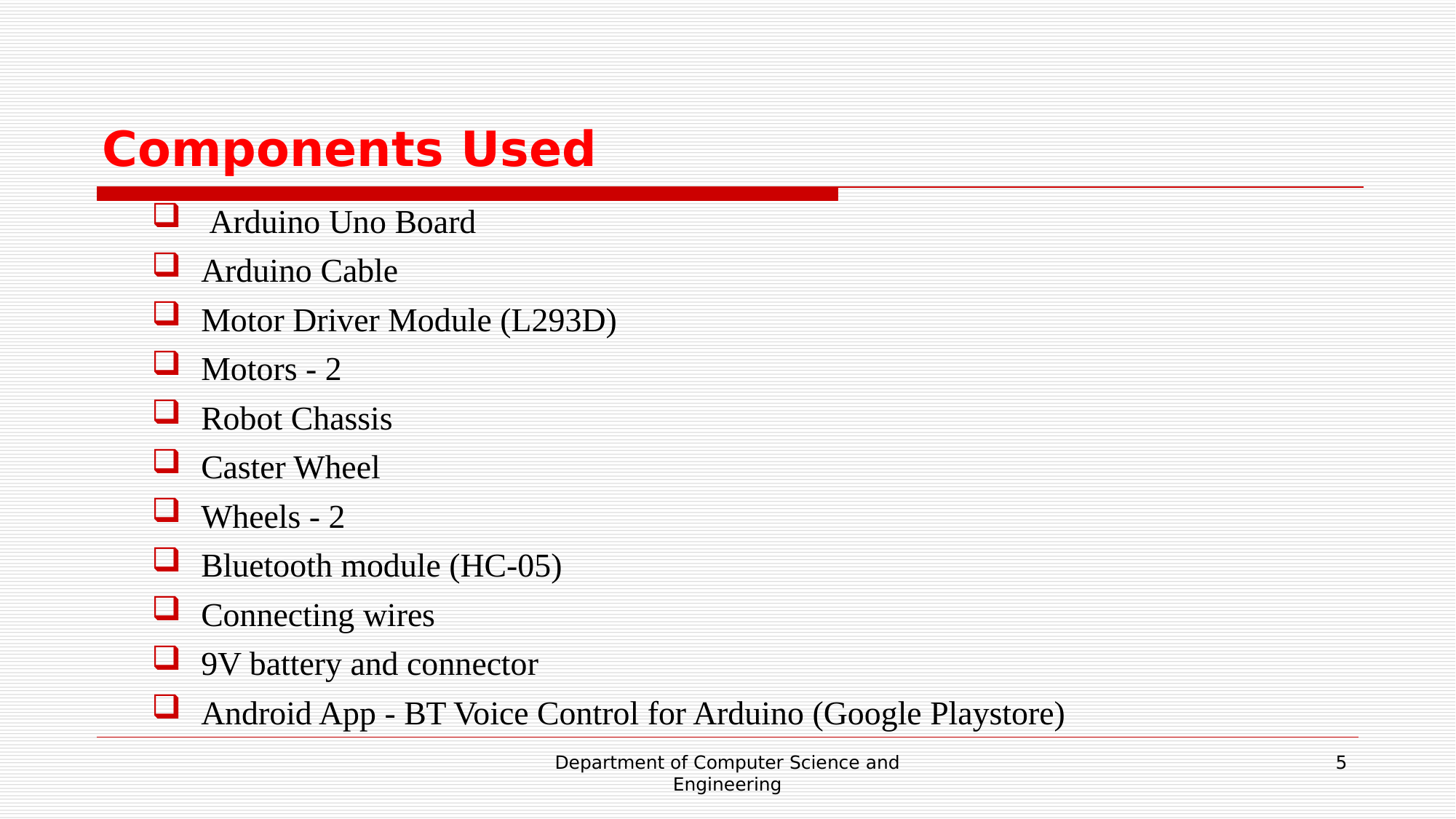

# Components Used
  Arduino Uno Board
 Arduino Cable
 Motor Driver Module (L293D)
 Motors - 2
 Robot Chassis
 Caster Wheel
 Wheels - 2
 Bluetooth module (HC-05)
 Connecting wires
 9V battery and connector
 Android App - BT Voice Control for Arduino (Google Playstore)
Department of Computer Science and Engineering
5